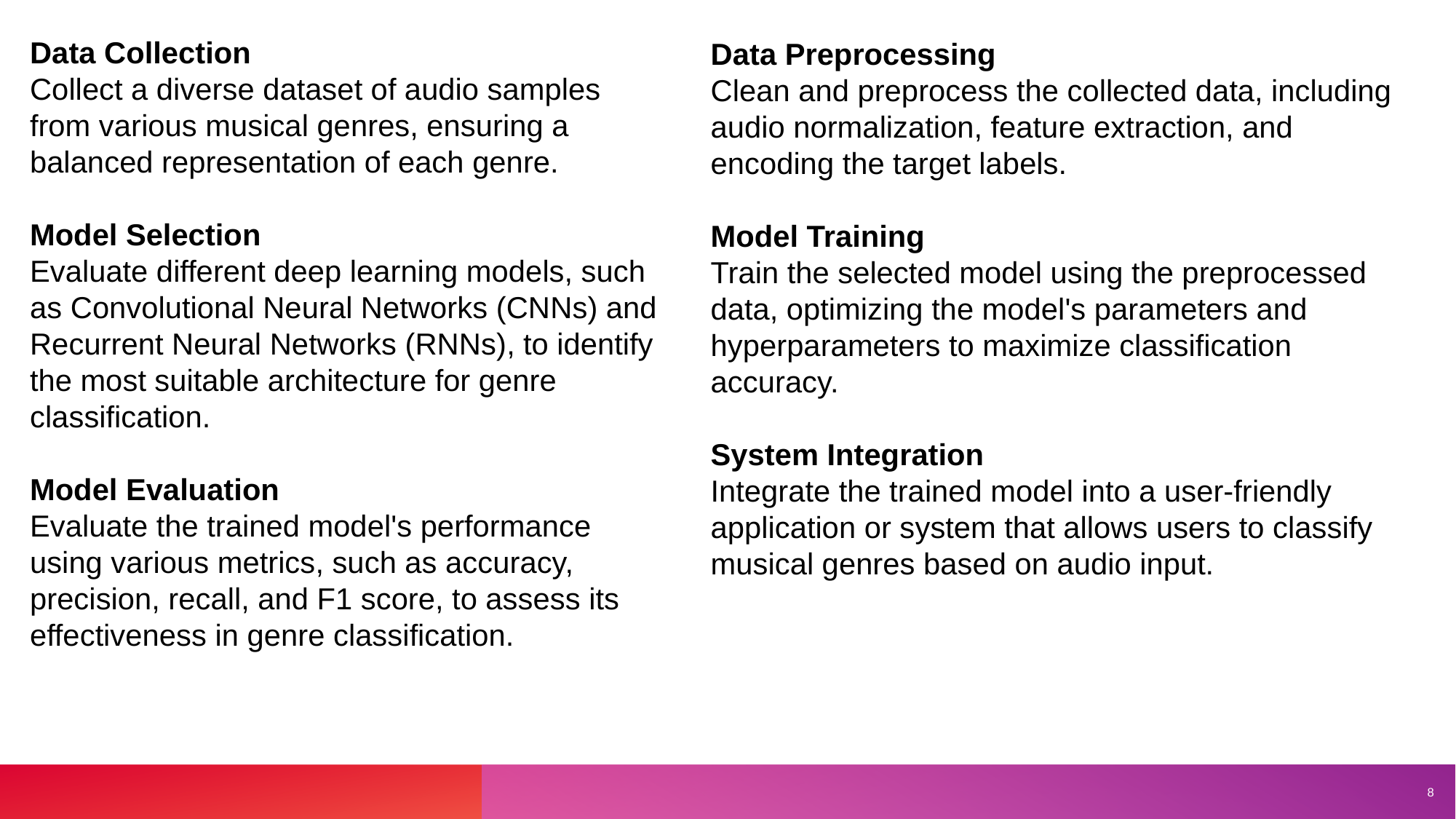

Data Collection
Collect a diverse dataset of audio samples from various musical genres, ensuring a balanced representation of each genre.

Model Selection
Evaluate different deep learning models, such as Convolutional Neural Networks (CNNs) and Recurrent Neural Networks (RNNs), to identify the most suitable architecture for genre classification.

Model Evaluation
Evaluate the trained model's performance using various metrics, such as accuracy, precision, recall, and F1 score, to assess its effectiveness in genre classification.

Data Preprocessing
Clean and preprocess the collected data, including audio normalization, feature extraction, and encoding the target labels.

Model Training
Train the selected model using the preprocessed data, optimizing the model's parameters and hyperparameters to maximize classification accuracy.

System Integration
Integrate the trained model into a user-friendly application or system that allows users to classify musical genres based on audio input.

8